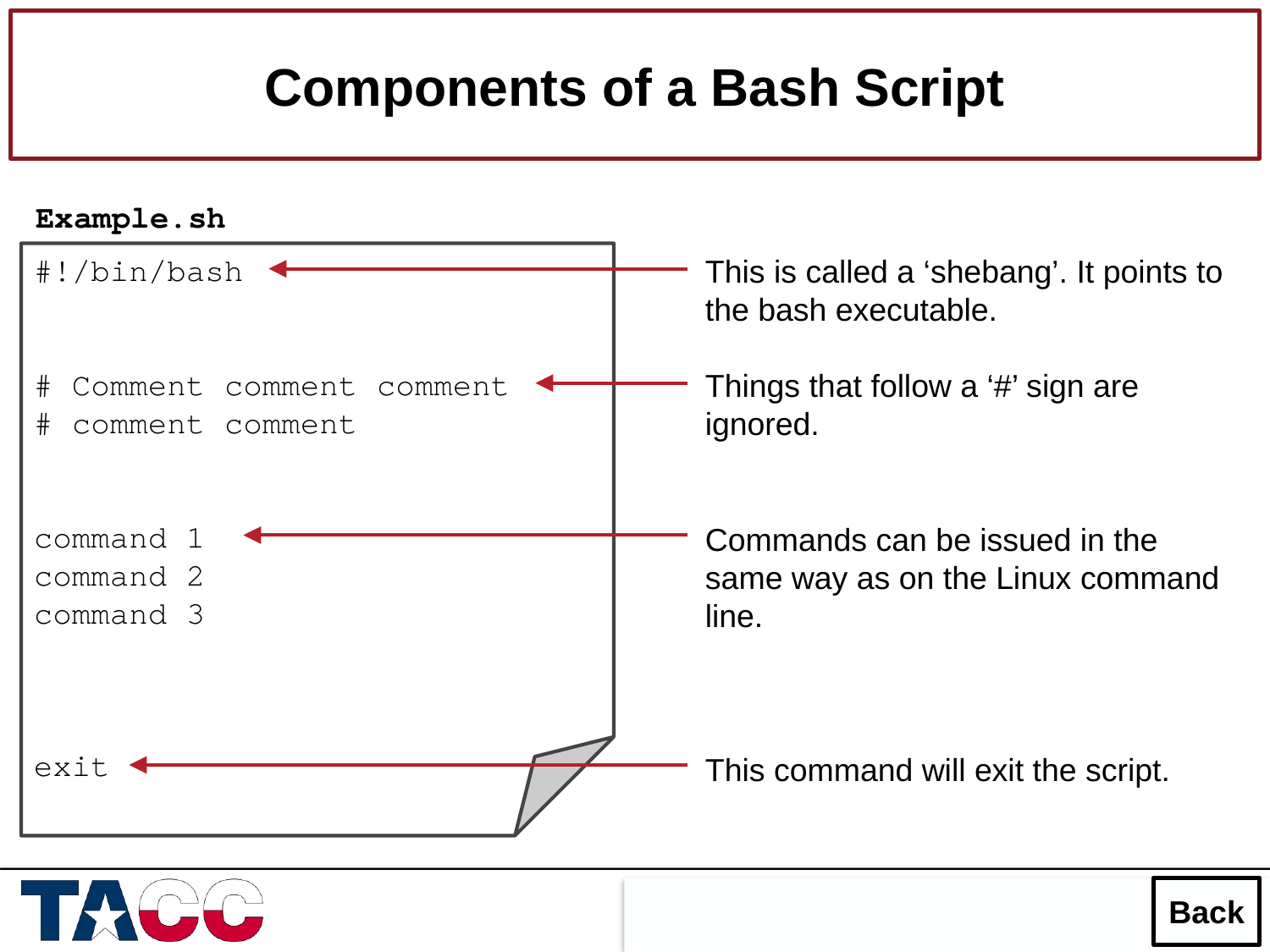

Components of a Bash Script
Example.sh
#!/bin/bash

# Comment comment comment
# comment comment

command 1
command 2
command 3

exit
This is called a ‘shebang’. It points to the bash executable.
Things that follow a ‘#’ sign are ignored.
Commands can be issued in the same way as on the Linux command line.
This command will exit the script.
Back